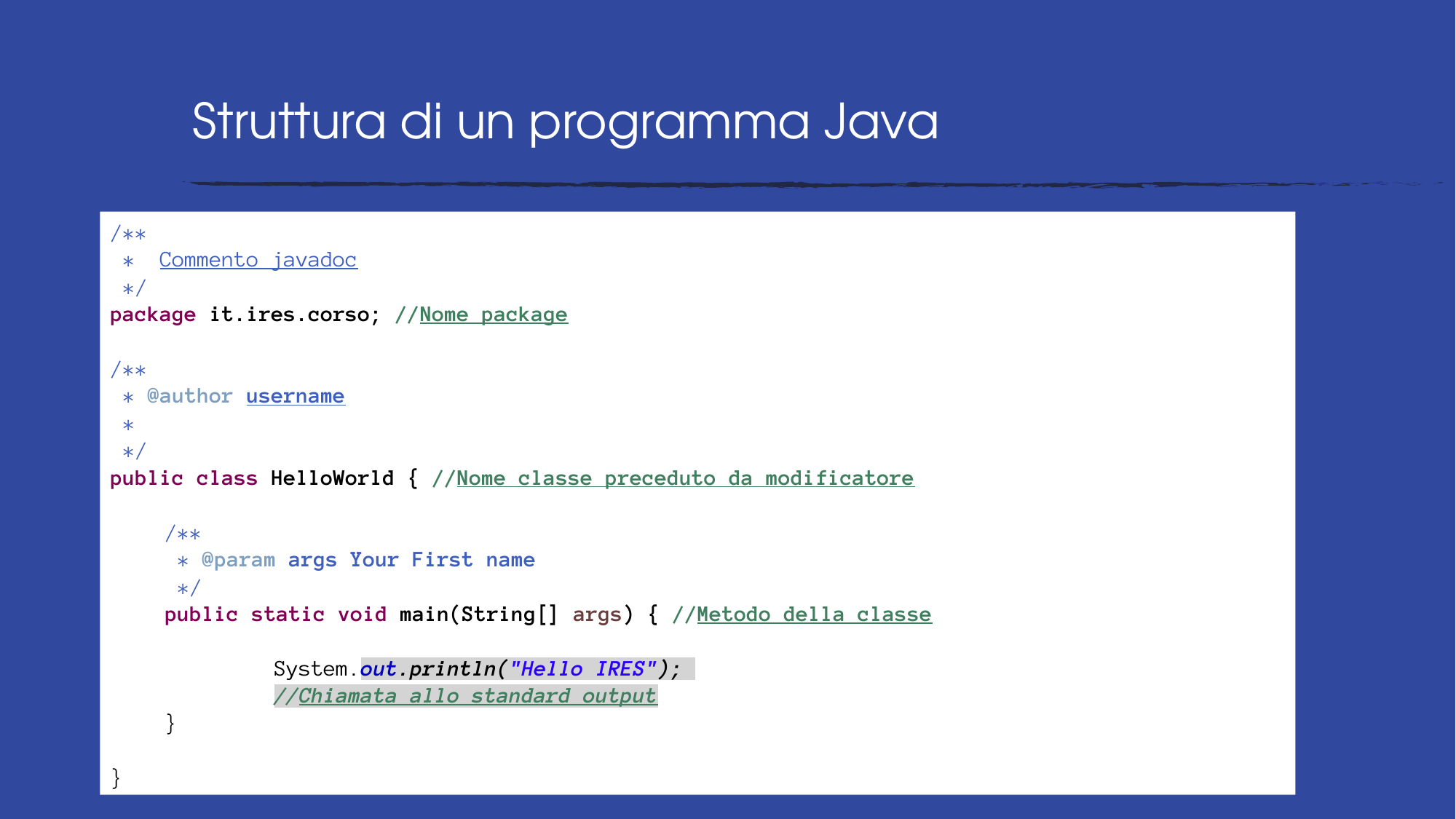

# Struttura di un programma Java
/**
 *  Commento javadoc
 */
package it.ires.corso; //Nome package

/**
 * @author username
 *
 */
public class HelloWorld { //Nome classe preceduto da modificatore

/**
 * @param args Your First name
 */
public static void main(String[] args) { //Metodo della classe

	System.out.println("Hello IRES");
	//Chiamata allo standard output
}

}